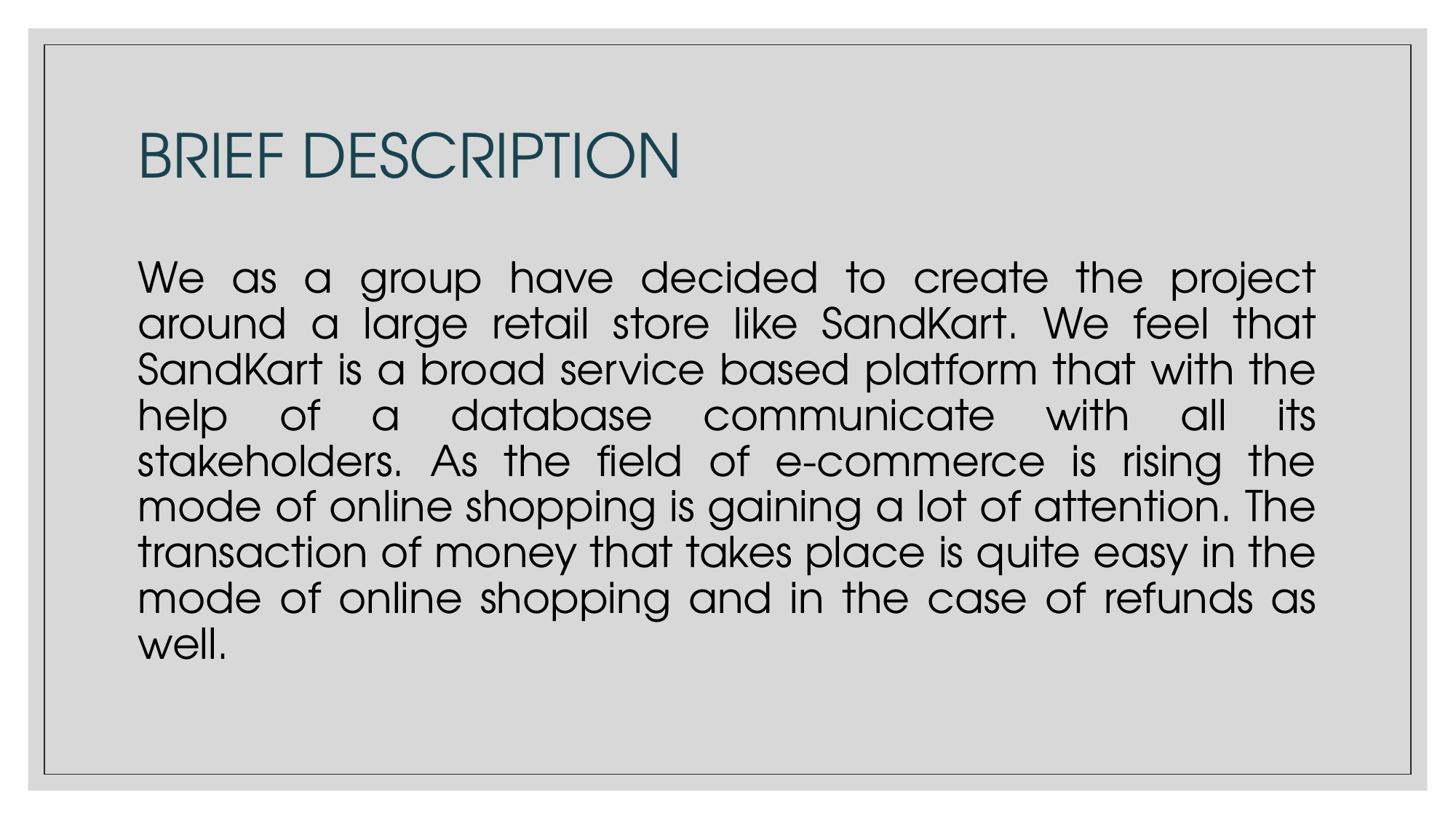

# BRIEF DESCRIPTION
We as a group have decided to create the project around a large retail store like SandKart. We feel that SandKart is a broad service based platform that with the help of a database communicate with all its stakeholders. As the field of e-commerce is rising the mode of online shopping is gaining a lot of attention. The transaction of money that takes place is quite easy in the mode of online shopping and in the case of refunds as well.